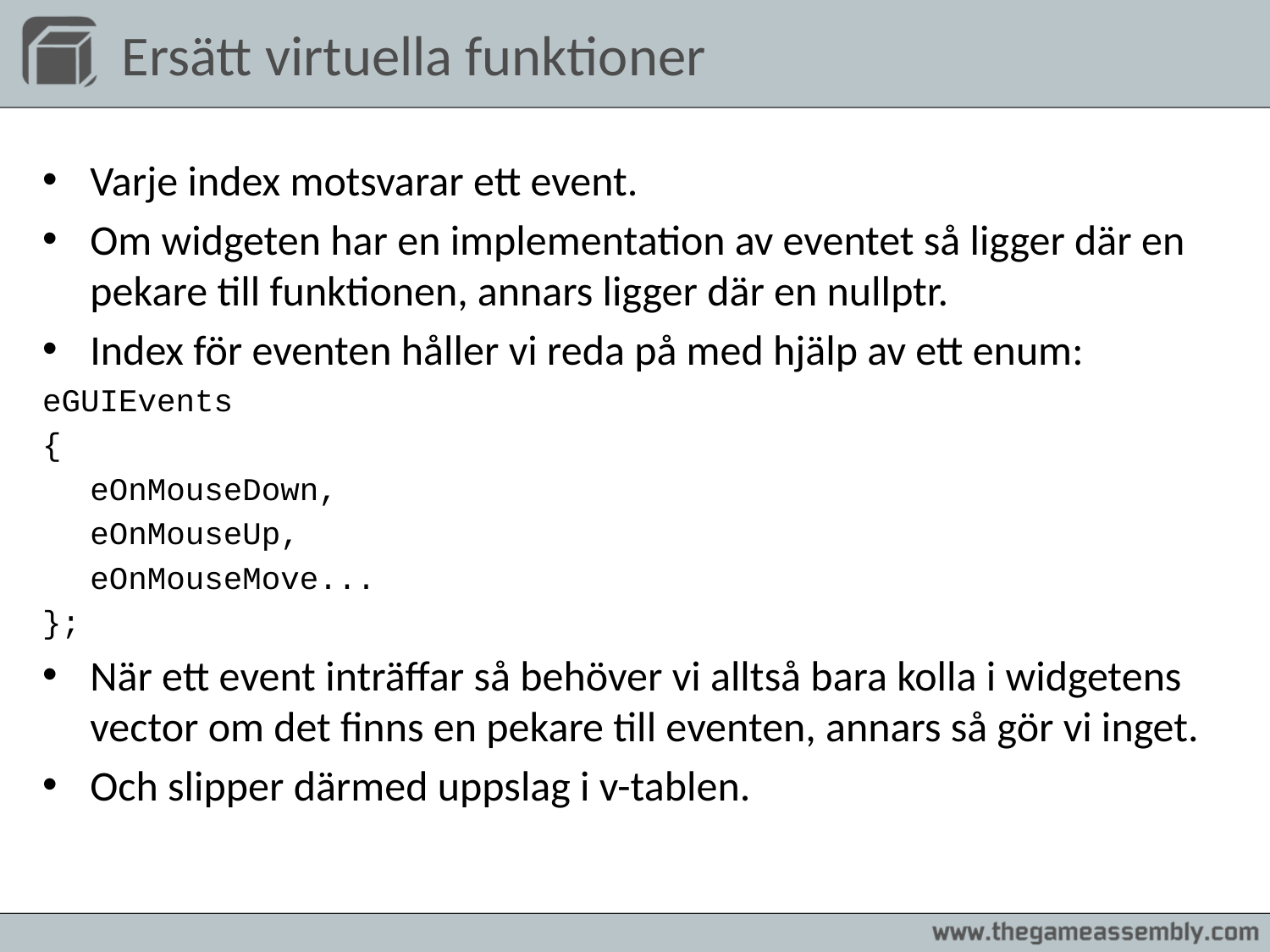

# Ersätt virtuella funktioner
Varje index motsvarar ett event.
Om widgeten har en implementation av eventet så ligger där en pekare till funktionen, annars ligger där en nullptr.
Index för eventen håller vi reda på med hjälp av ett enum:
eGUIEvents
{
	eOnMouseDown,
	eOnMouseUp,
	eOnMouseMove...
};
När ett event inträffar så behöver vi alltså bara kolla i widgetens vector om det finns en pekare till eventen, annars så gör vi inget.
Och slipper därmed uppslag i v-tablen.